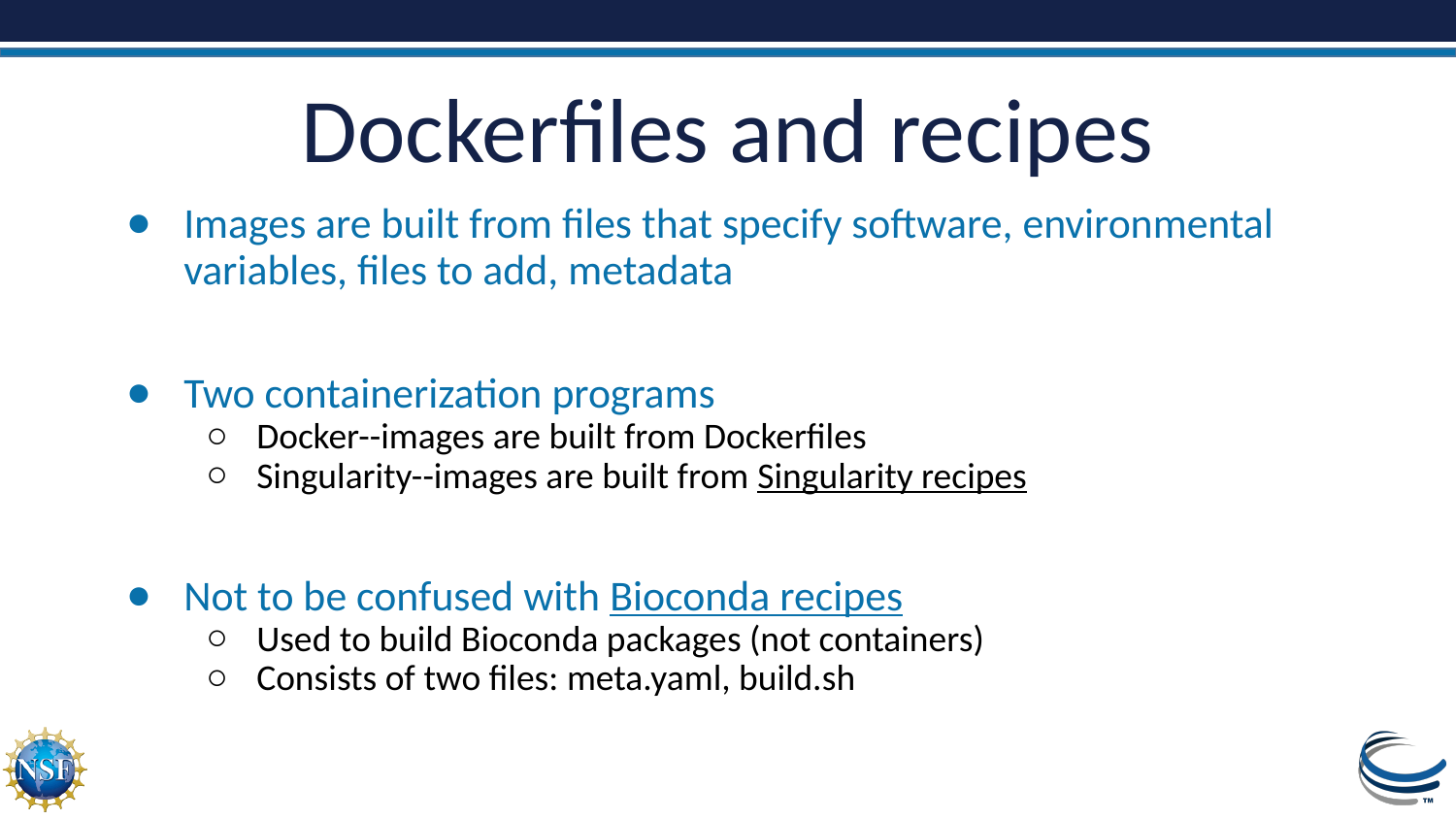

# Dockerfiles and recipes
Images are built from files that specify software, environmental variables, files to add, metadata

Two containerization programs
Docker--images are built from Dockerfiles
Singularity--images are built from Singularity recipes

Not to be confused with Bioconda recipes
Used to build Bioconda packages (not containers)
Consists of two files: meta.yaml, build.sh